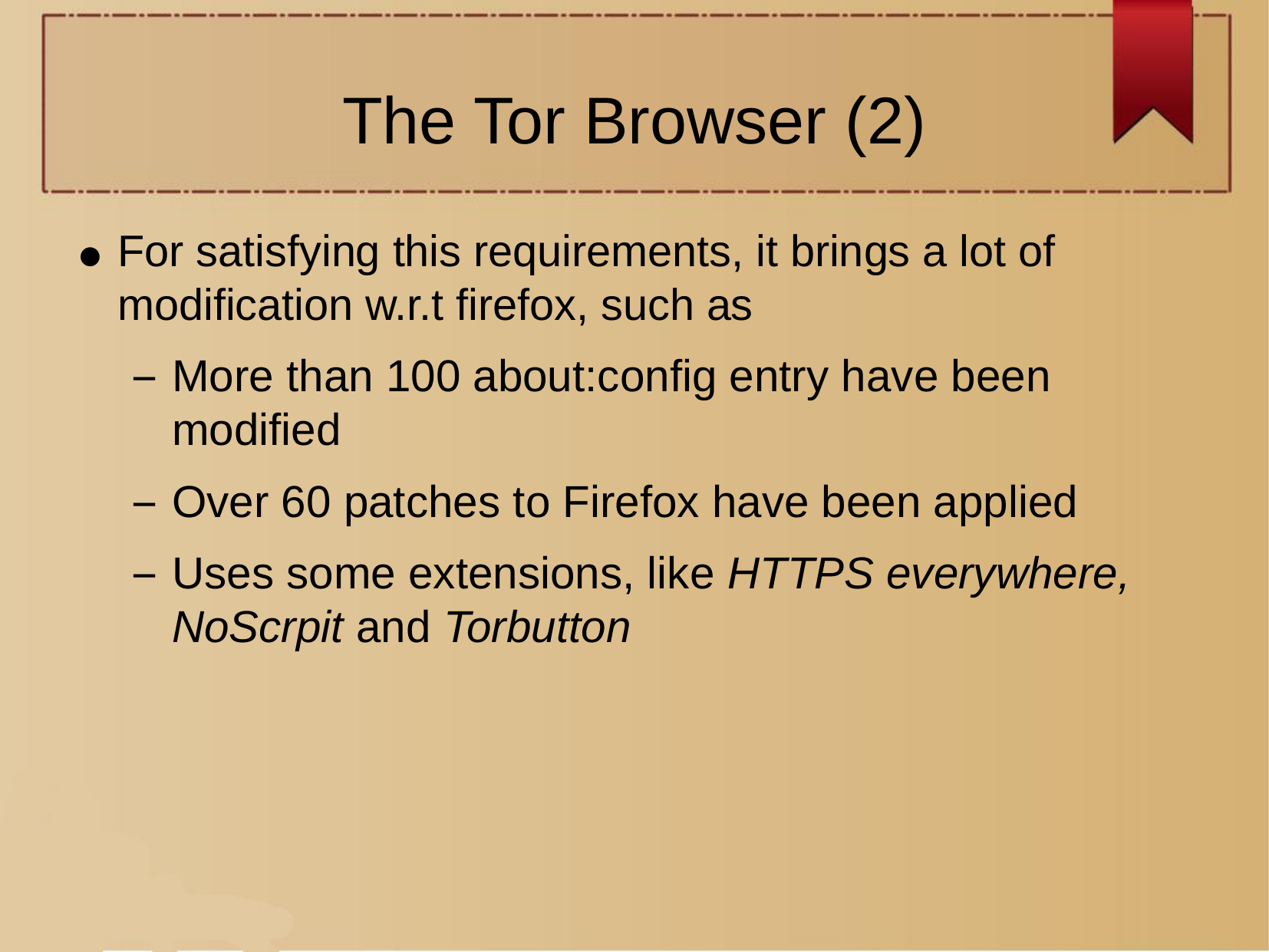

The Tor Browser (2)
For satisfying this requirements, it brings a lot of modification w.r.t firefox, such as
More than 100 about:config entry have been modified
Over 60 patches to Firefox have been applied
Uses some extensions, like HTTPS everywhere, NoScrpit and Torbutton